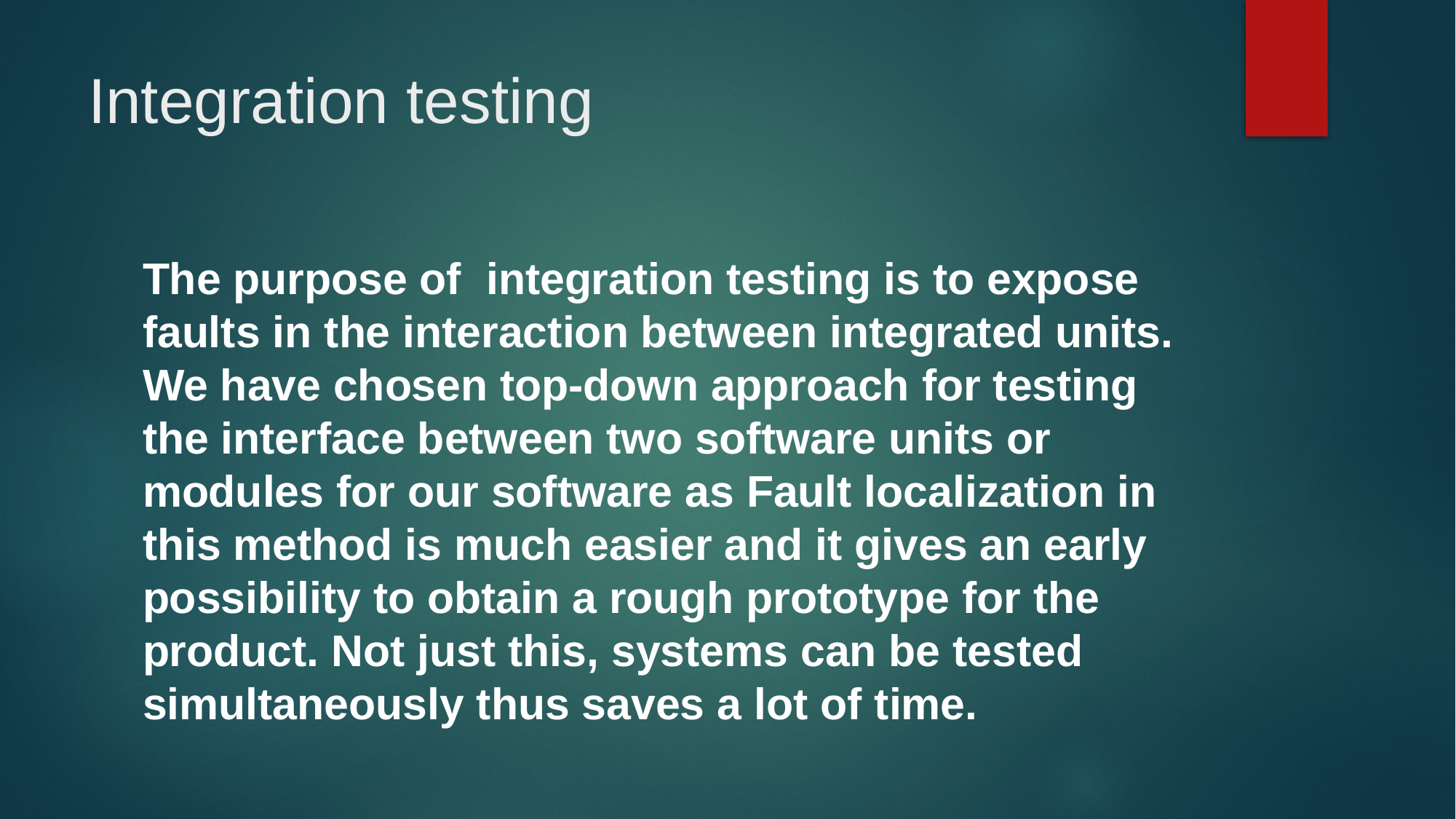

# Integration testing
The purpose of  integration testing is to expose faults in the interaction between integrated units. We have chosen top-down approach for testing the interface between two software units or modules for our software as Fault localization in this method is much easier and it gives an early possibility to obtain a rough prototype for the product. Not just this, systems can be tested simultaneously thus saves a lot of time.